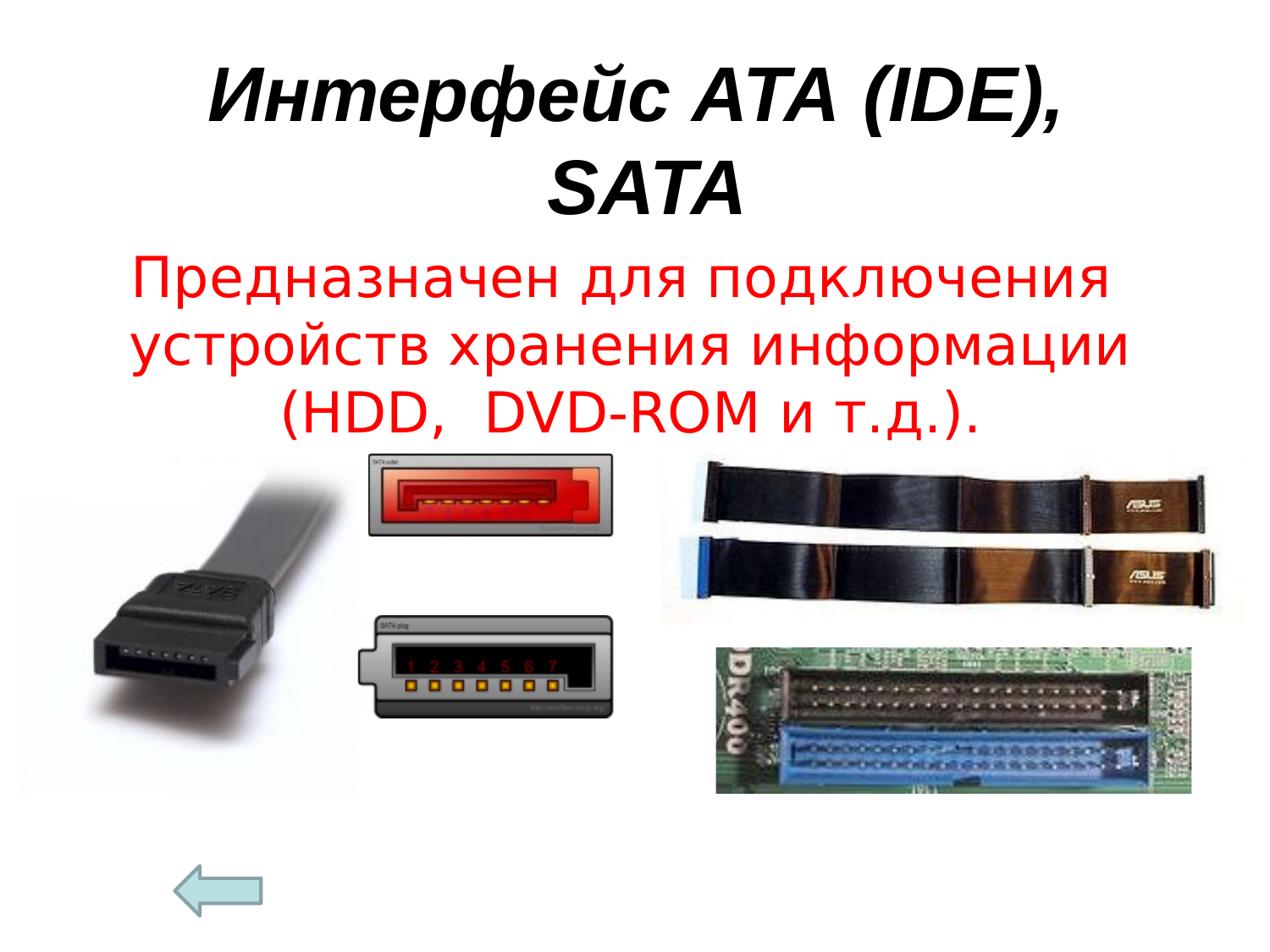

# Интерфейс ATA (IDE),  SATA
Предназначен для подключения  устройств хранения информации (HDD,  DVD-ROM и т.д.).